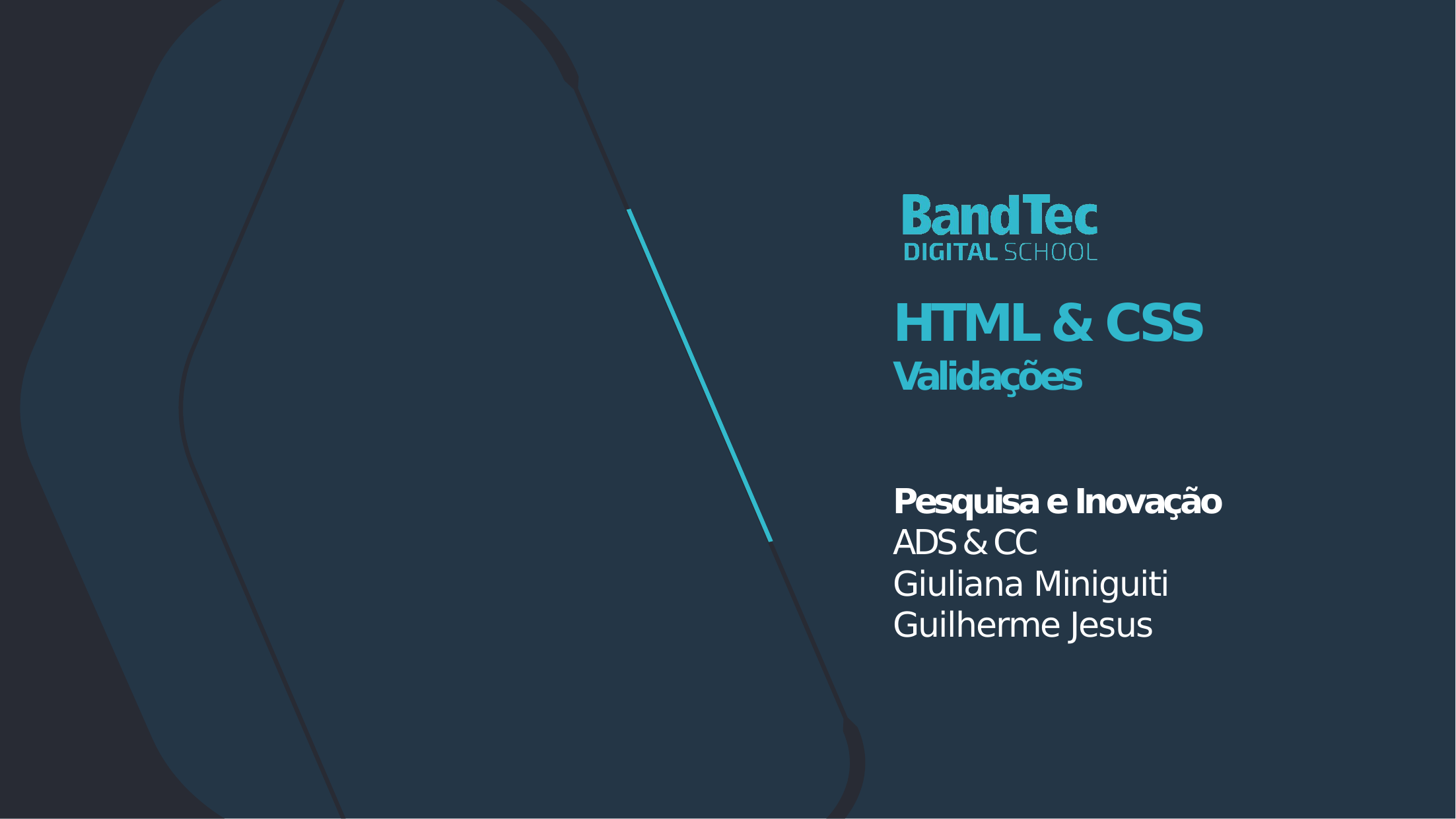

# HTML & CSS Validações
Pesquisa e Inovação
ADS & CC
Giuliana Miniguiti
Guilherme Jesus